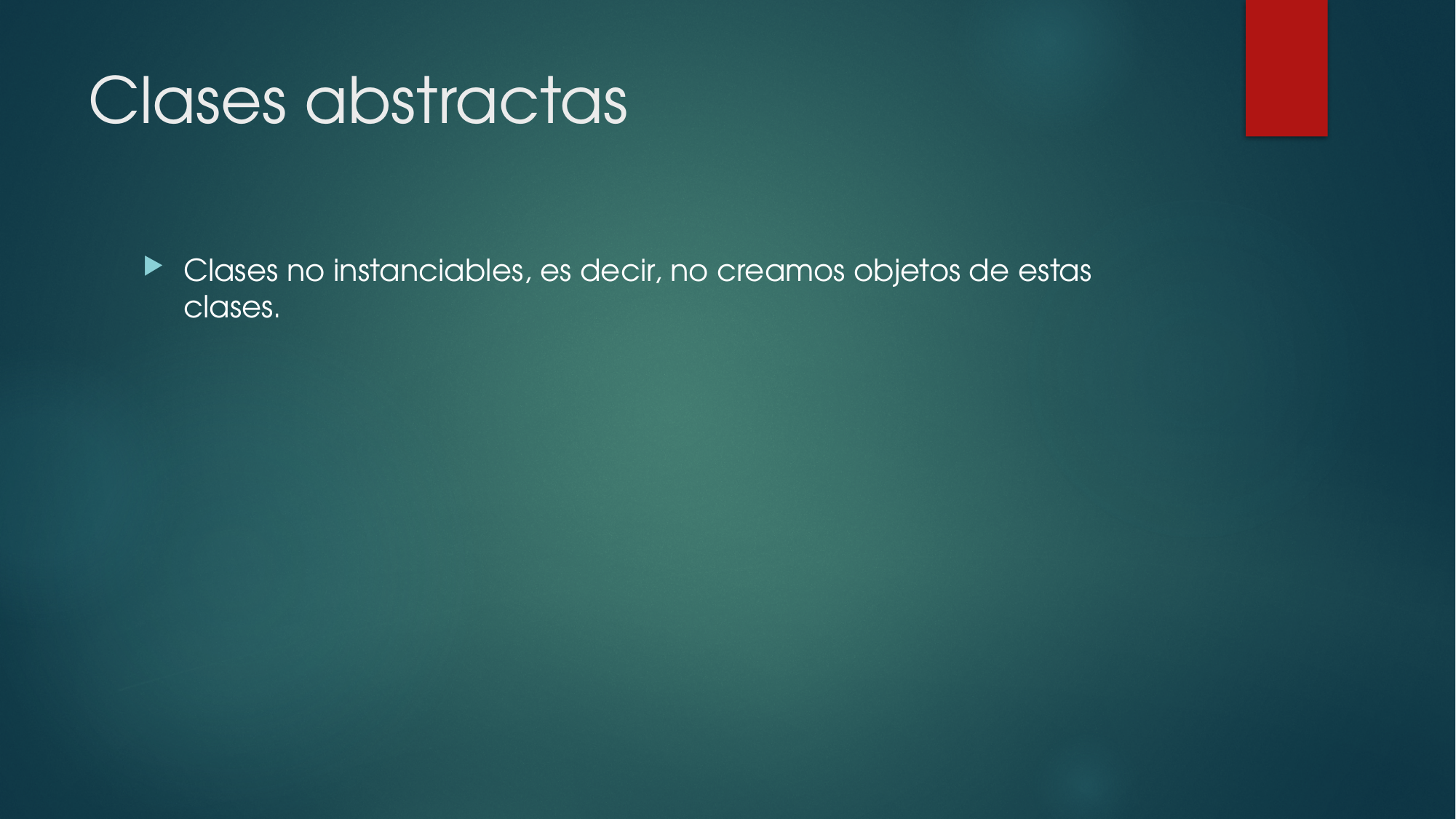

# Clases abstractas
Clases no instanciables, es decir, no creamos objetos de estas clases.